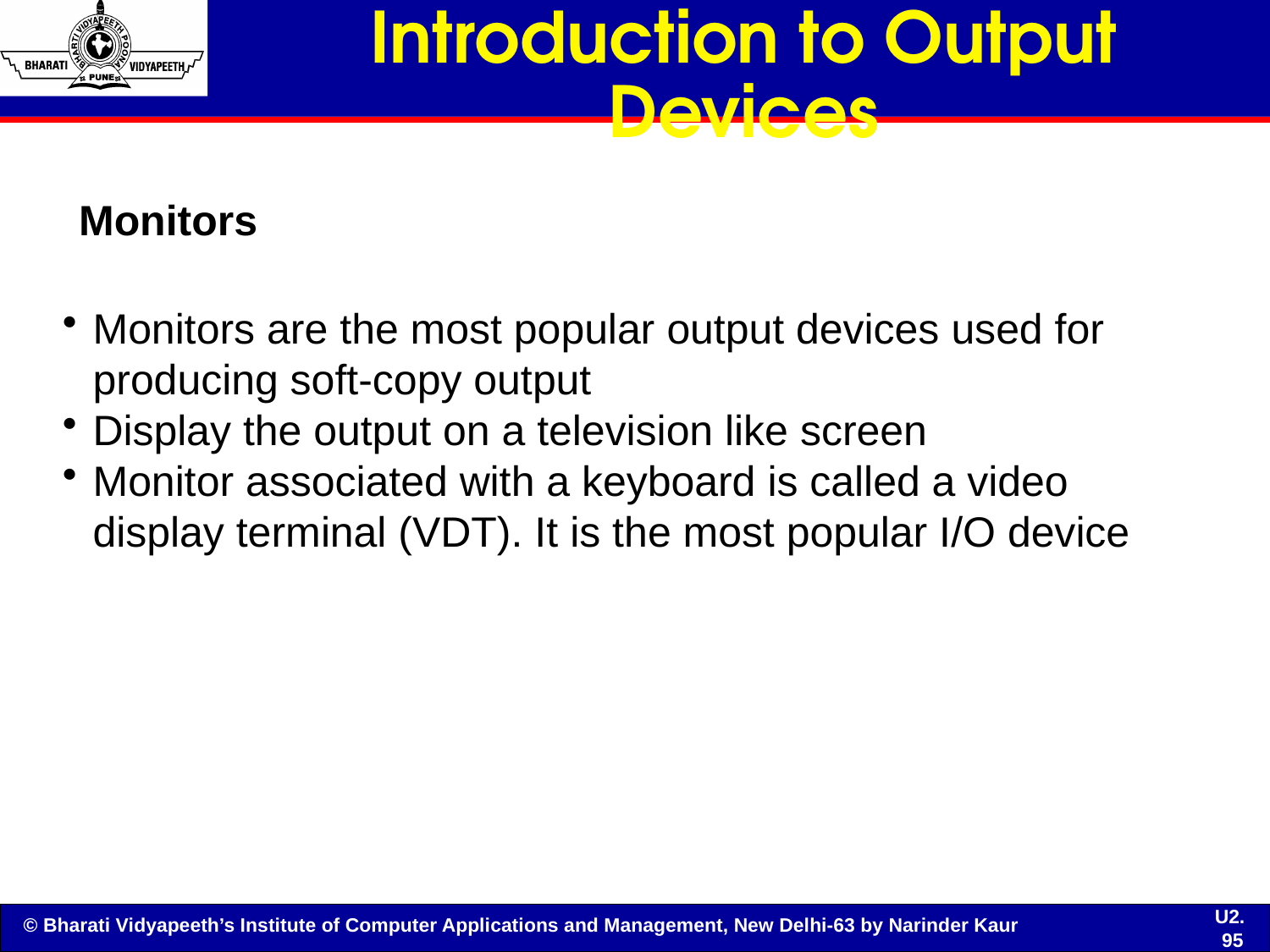

# Introduction to Output Devices
Monitors
Monitors are the most popular output devices used for producing soft-copy output
Display the output on a television like screen
Monitor associated with a keyboard is called a video display terminal (VDT). It is the most popular I/O device